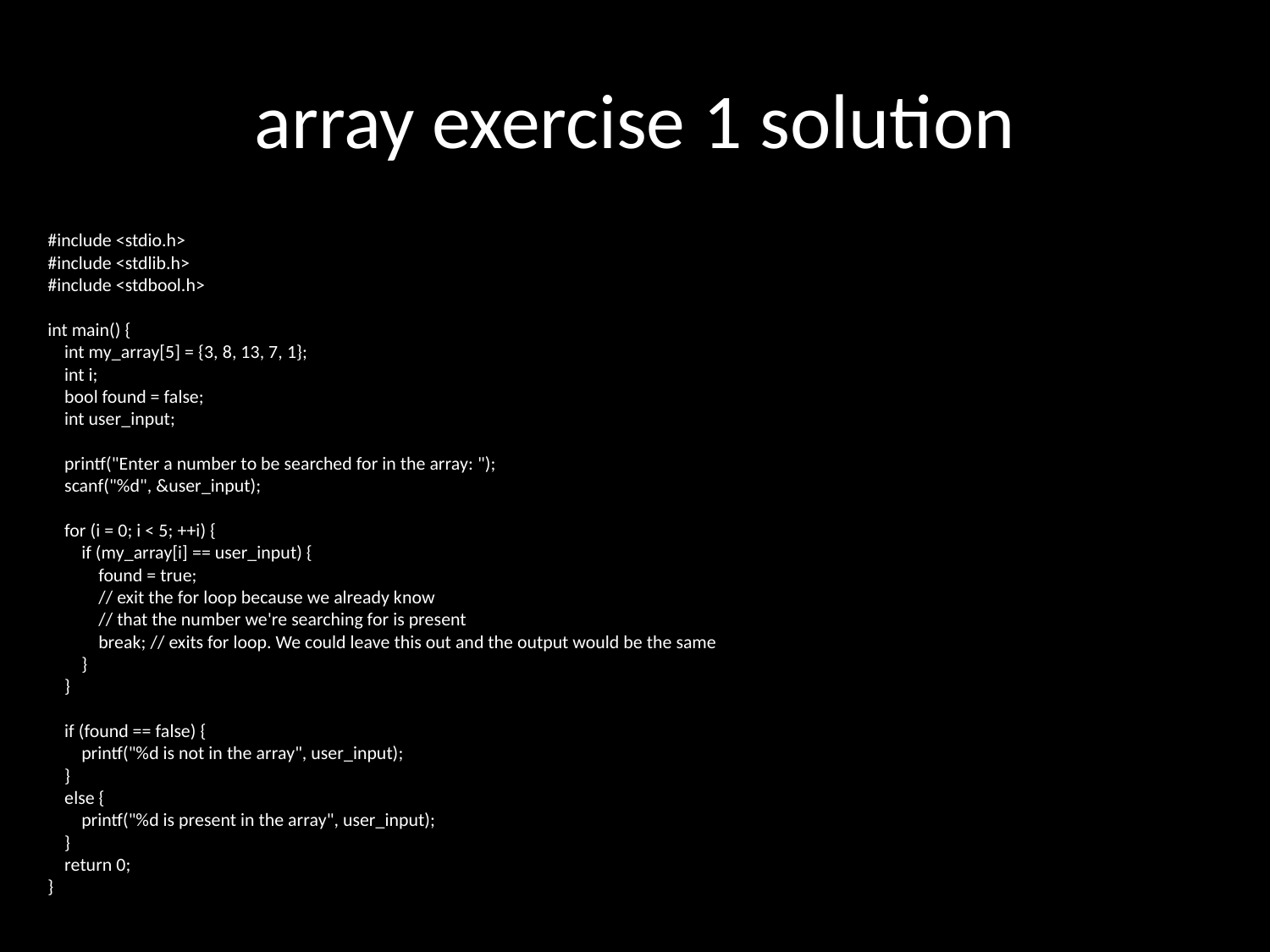

# array exercise 1 solution
#include <stdio.h>
#include <stdlib.h>
#include <stdbool.h>

int main() {
    int my_array[5] = {3, 8, 13, 7, 1};
    int i;
    bool found = false;
    int user_input;

    printf("Enter a number to be searched for in the array: ");
    scanf("%d", &user_input);

    for (i = 0; i < 5; ++i) {
        if (my_array[i] == user_input) {
            found = true;
            // exit the for loop because we already know
            // that the number we're searching for is present
            break; // exits for loop. We could leave this out and the output would be the same
        }
    }

    if (found == false) {
        printf("%d is not in the array", user_input);
    }
    else {
        printf("%d is present in the array", user_input);
    }
    return 0;
}